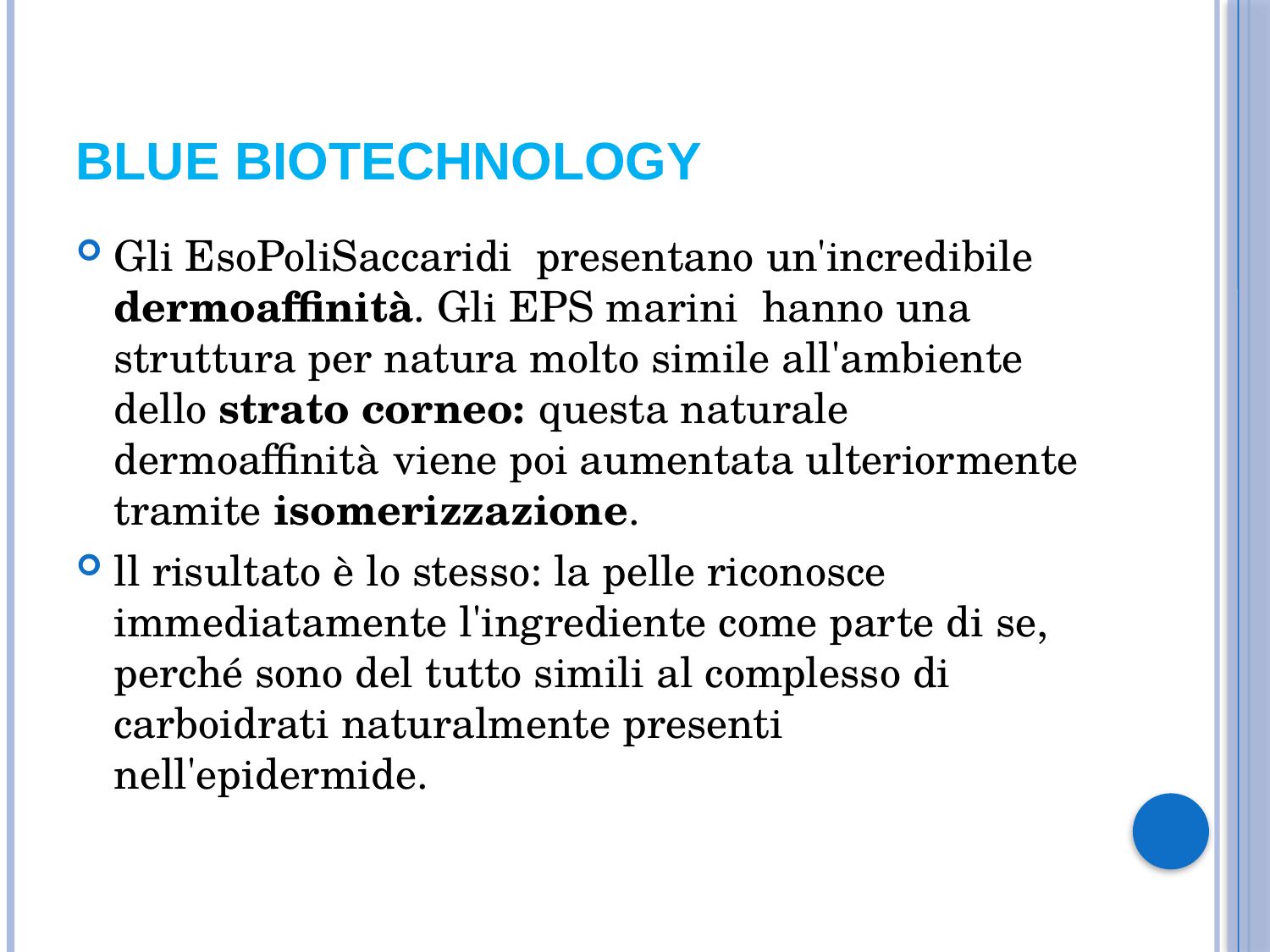

# Blue biotechnology
Gli EsoPoliSaccaridi  presentano un'incredibile dermoaffinità. Gli EPS marini  hanno una struttura per natura molto simile all'ambiente dello strato corneo: questa naturale dermoaffinità viene poi aumentata ulteriormente tramite isomerizzazione.
ll risultato è lo stesso: la pelle riconosce immediatamente l'ingrediente come parte di se, perché sono del tutto simili al complesso di carboidrati naturalmente presenti nell'epidermide.